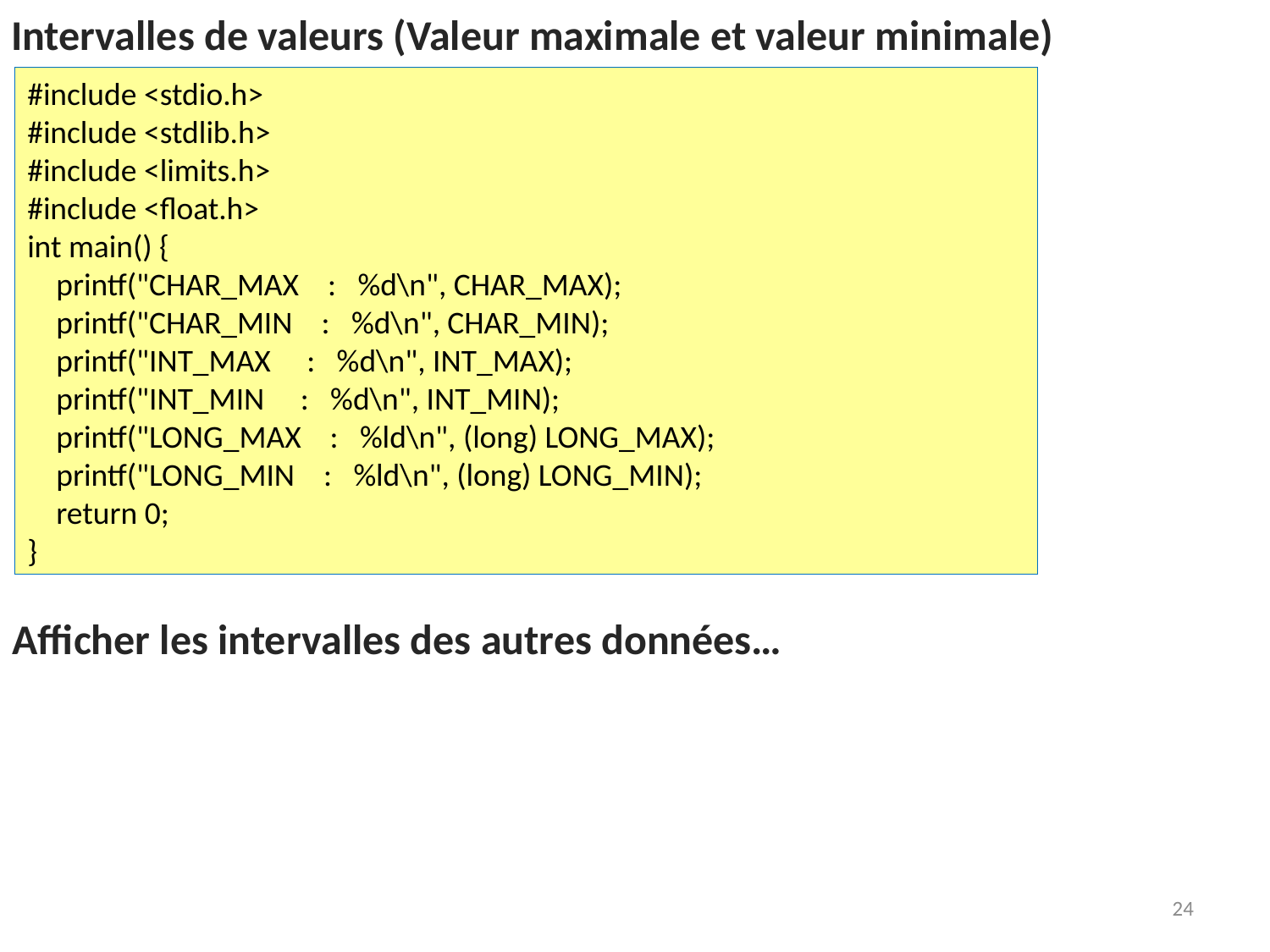

Intervalles de valeurs (Valeur maximale et valeur minimale)
#include <stdio.h>
#include <stdlib.h>
#include <limits.h>
#include <float.h>
int main() {
    printf("CHAR_MAX    :   %d\n", CHAR_MAX);
    printf("CHAR_MIN    :   %d\n", CHAR_MIN);
    printf("INT_MAX     :   %d\n", INT_MAX);
    printf("INT_MIN     :   %d\n", INT_MIN);
    printf("LONG_MAX    :   %ld\n", (long) LONG_MAX);
    printf("LONG_MIN    :   %ld\n", (long) LONG_MIN);
    return 0;
}
Afficher les intervalles des autres données…
24